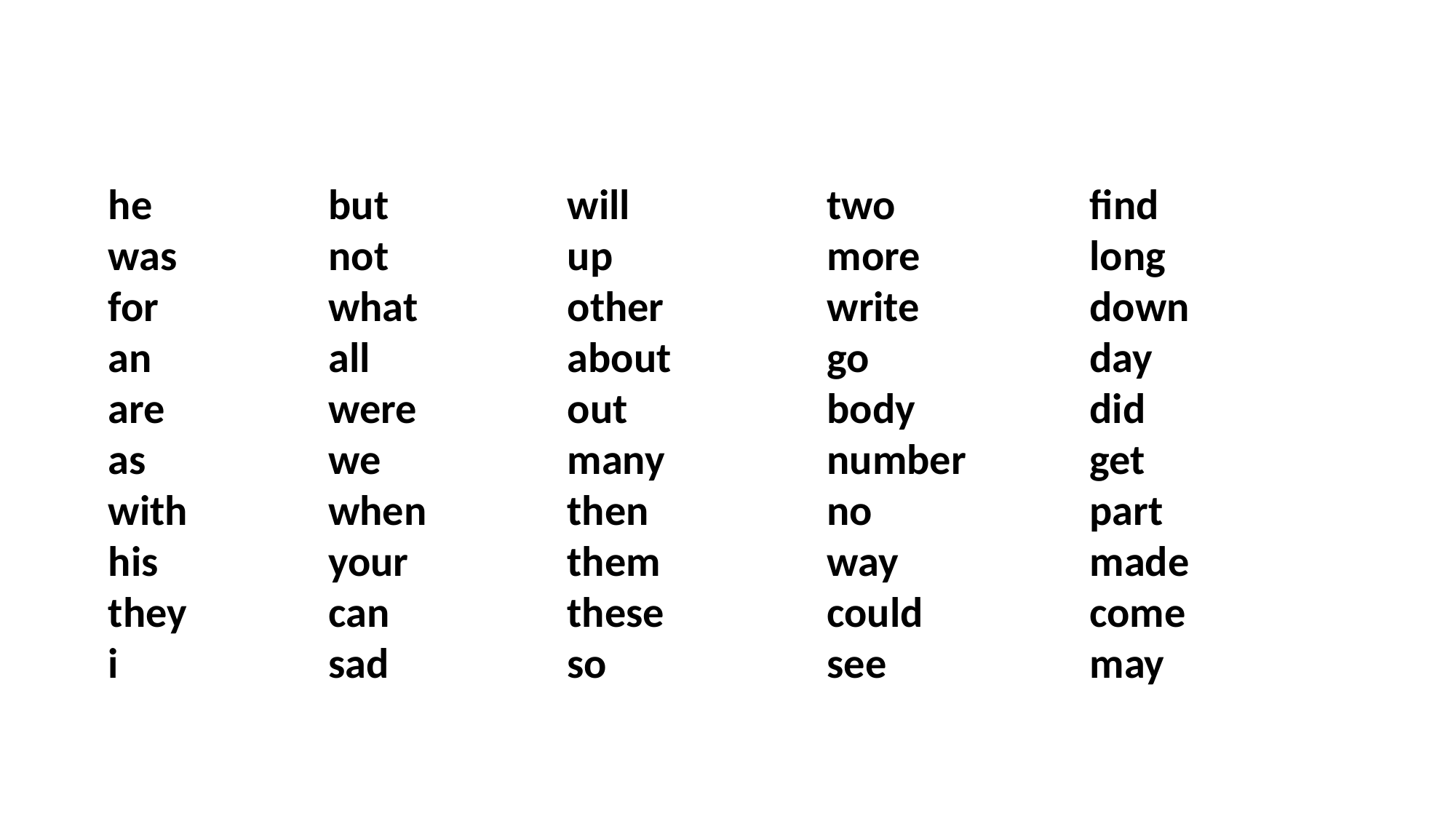

he
was
for
an
are
as
with
his
they
i

but
not
what
all
were
we
when
your
can
sad

will
up
other
about
out
many
then
them
these
so

two
more
write
go
body
number
no
way
could
see

find
long
down
day
did
get
part
made
come
may